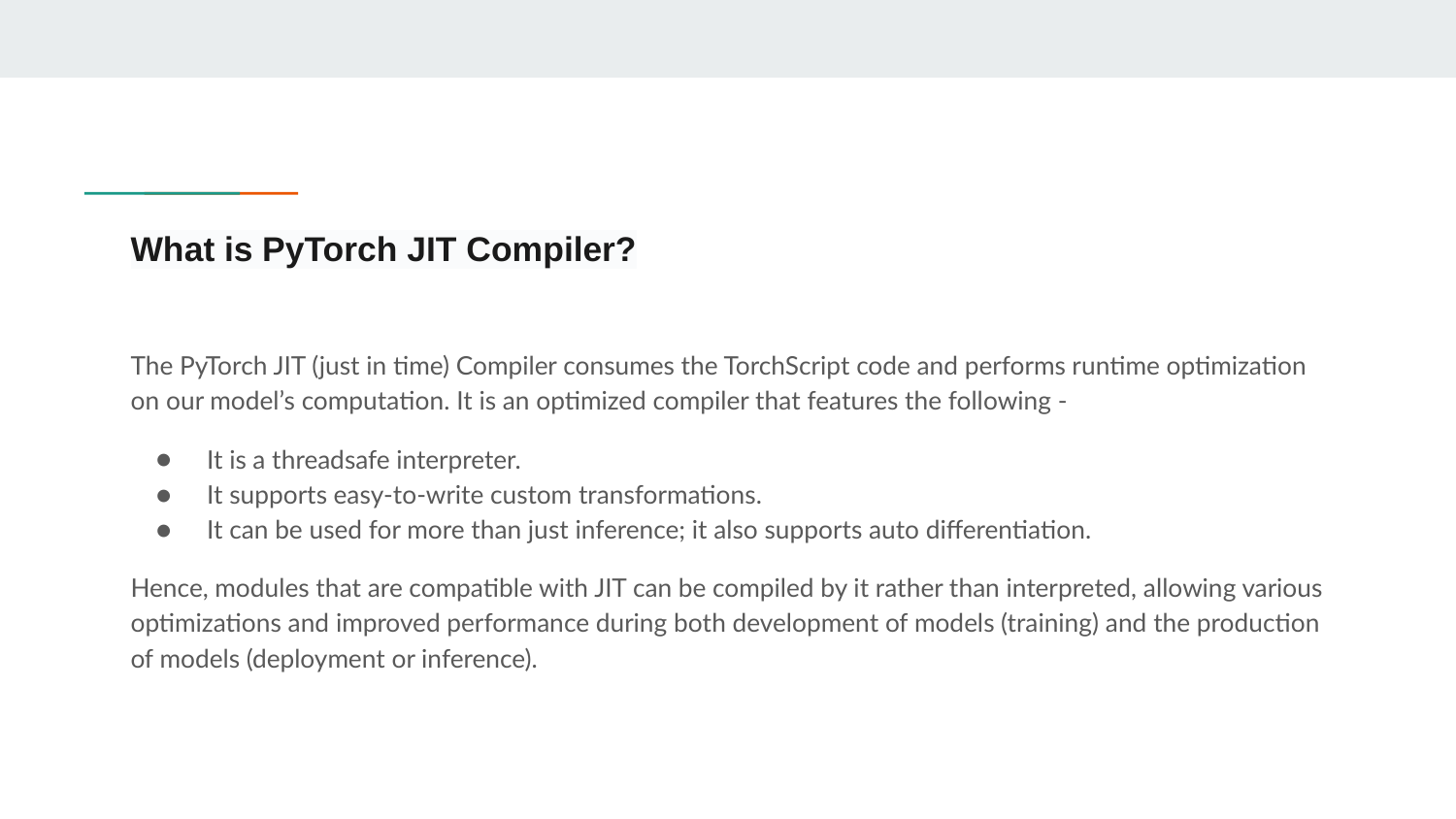

# What is PyTorch JIT Compiler?

The PyTorch JIT (just in time) Compiler consumes the TorchScript code and performs runtime optimization on our model’s computation. It is an optimized compiler that features the following -
It is a threadsafe interpreter.
It supports easy-to-write custom transformations.
It can be used for more than just inference; it also supports auto differentiation.
Hence, modules that are compatible with JIT can be compiled by it rather than interpreted, allowing various optimizations and improved performance during both development of models (training) and the production of models (deployment or inference).